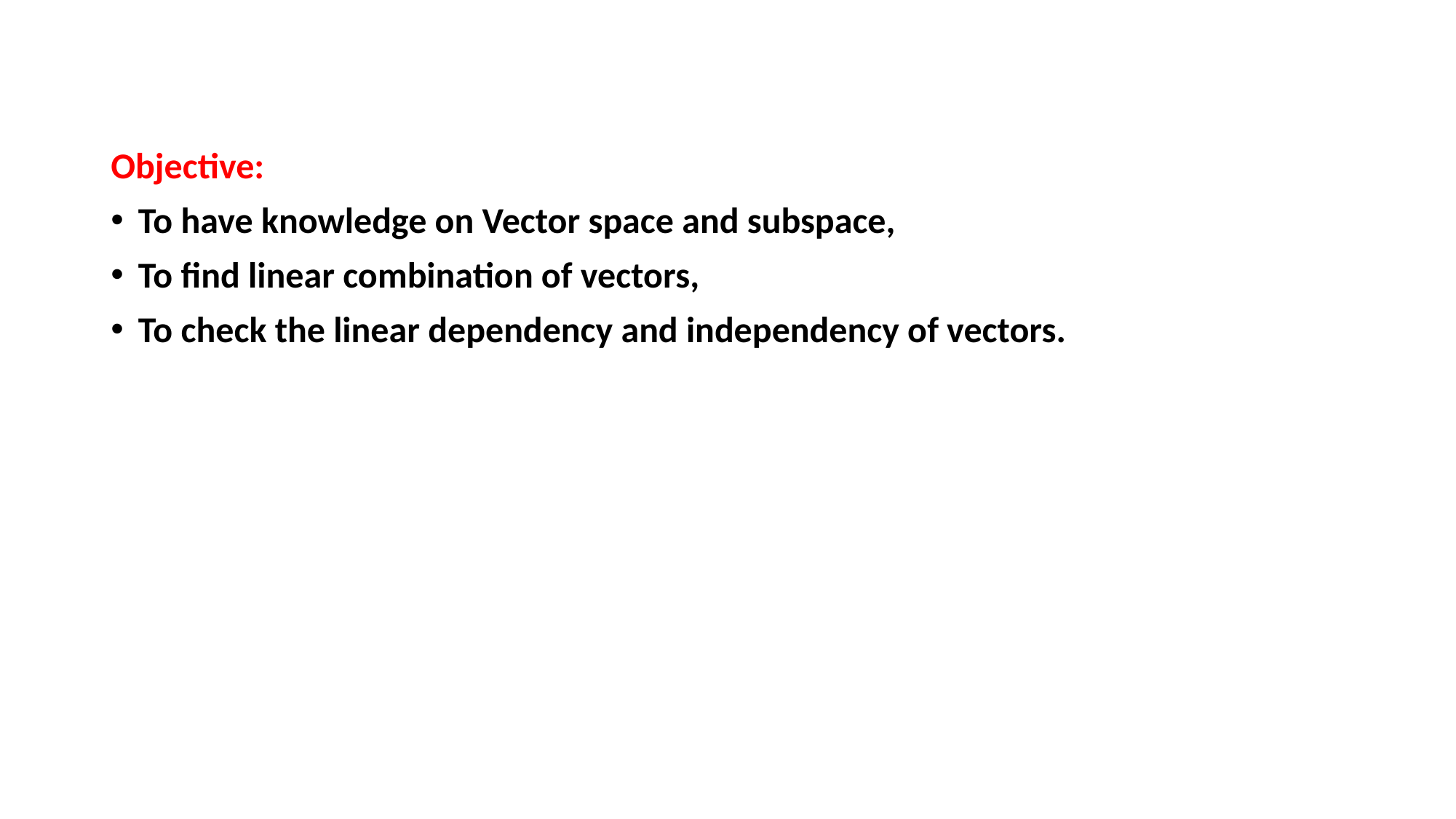

Objective:
To have knowledge on Vector space and subspace,
To find linear combination of vectors,
To check the linear dependency and independency of vectors.